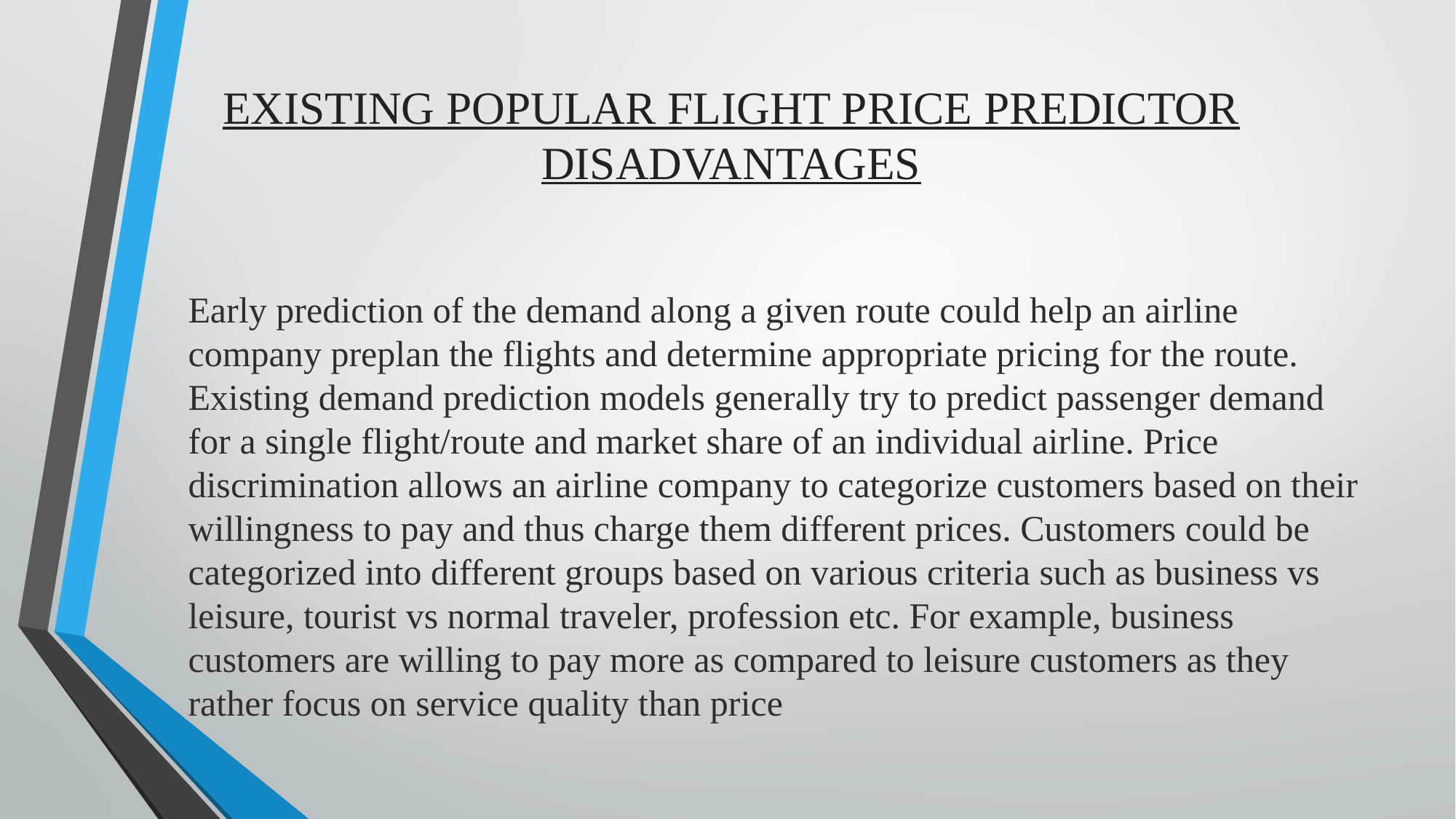

# EXISTING POPULAR FLIGHT PRICE PREDICTOR DISADVANTAGES
Early prediction of the demand along a given route could help an airline company preplan the flights and determine appropriate pricing for the route. Existing demand prediction models generally try to predict passenger demand for a single flight/route and market share of an individual airline. Price discrimination allows an airline company to categorize customers based on their willingness to pay and thus charge them different prices. Customers could be categorized into different groups based on various criteria such as business vs leisure, tourist vs normal traveler, profession etc. For example, business customers are willing to pay more as compared to leisure customers as they rather focus on service quality than price